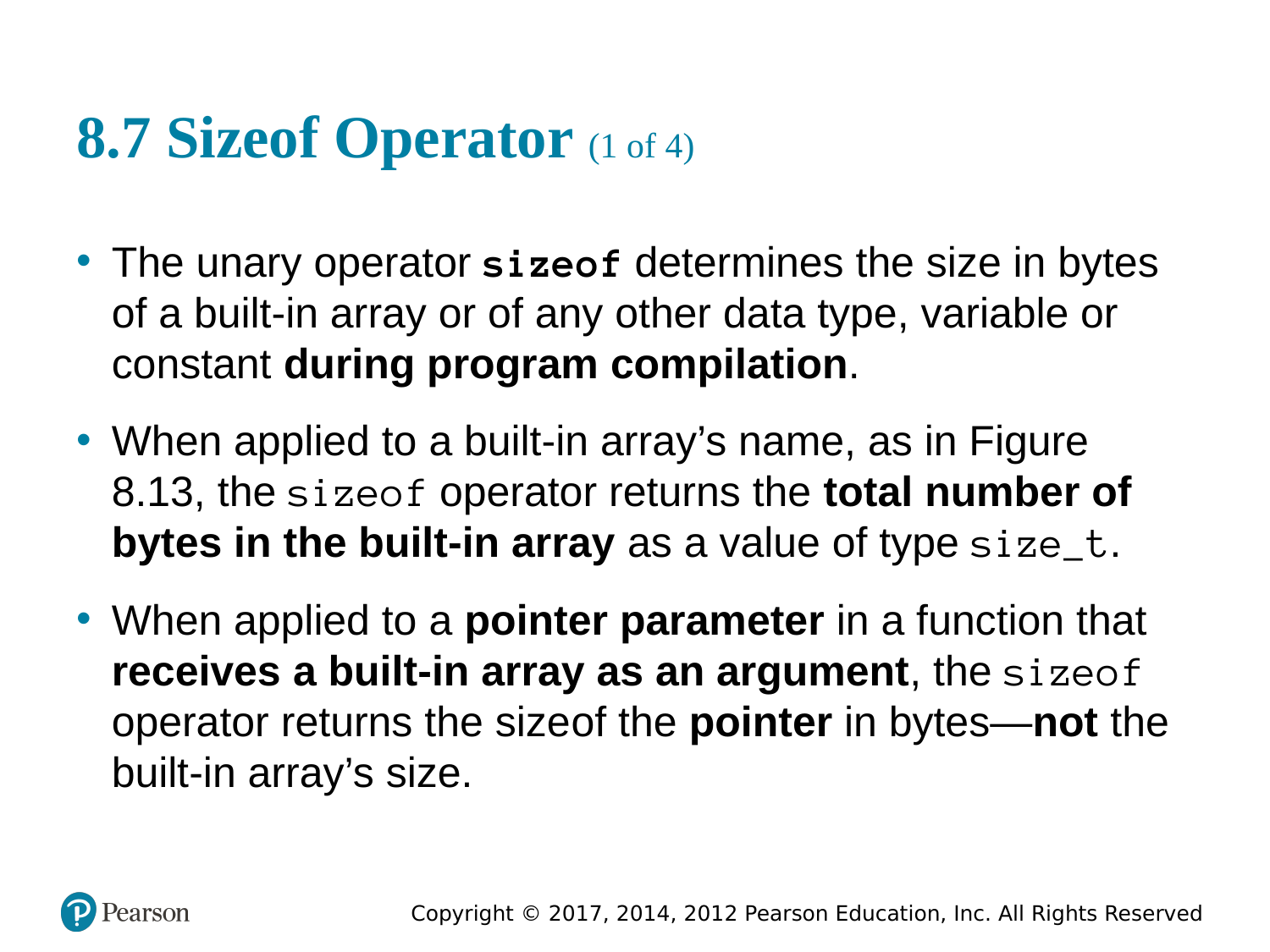

# 8.7 Sizeof Operator (1 of 4)
The unary operator size of determines the size in bytes of a built-in array or of any other data type, variable or constant during program compilation.
When applied to a built-in array’s name, as in Figure 8.13, the size of operator returns the total number of bytes in the built-in array as a value of type size_t.
When applied to a pointer parameter in a function that receives a built-in array as an argument, the size of operator returns the size of the pointer in bytes—not the built-in array’s size.